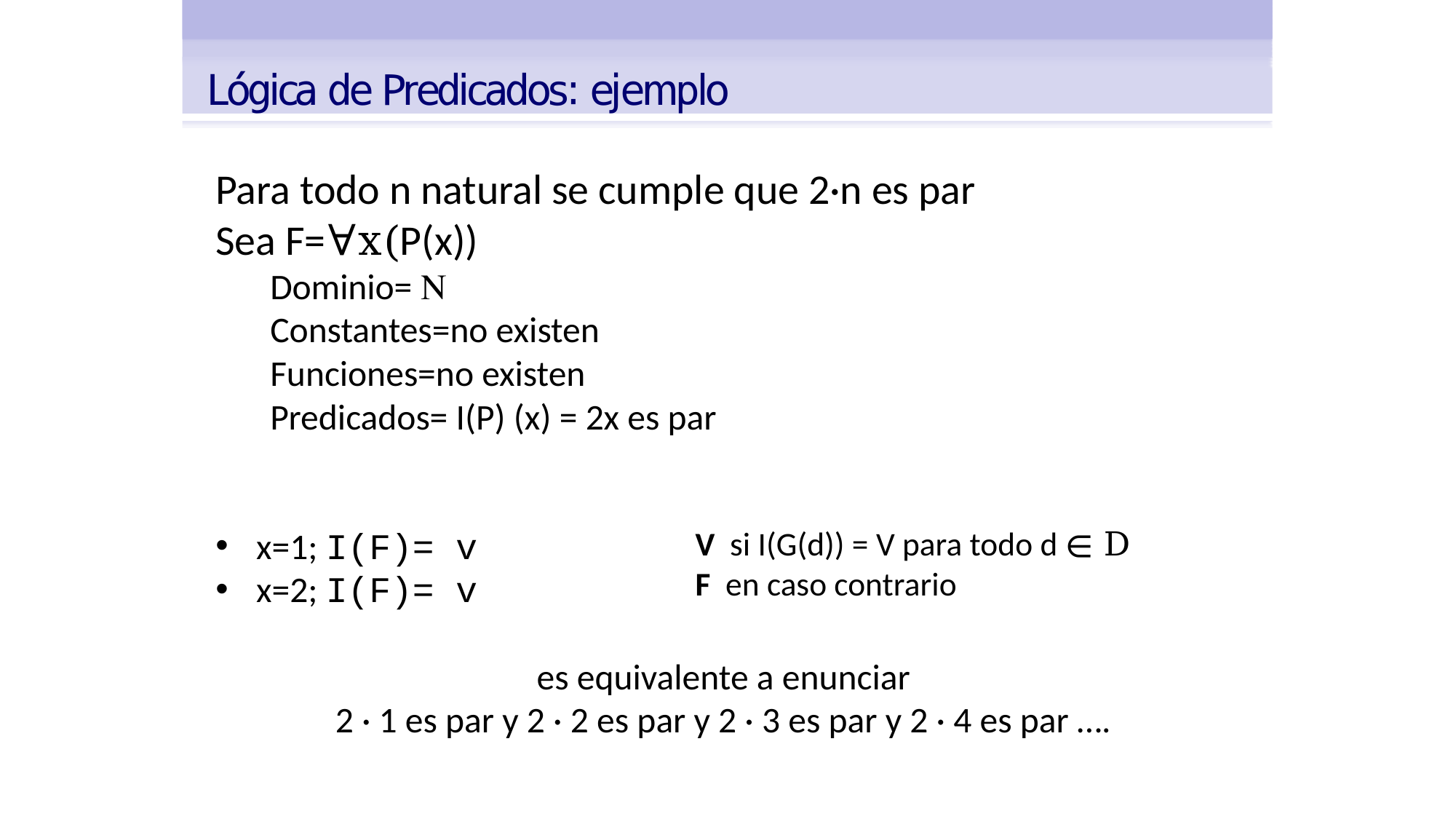

Lógica de Predicados: ejemplo

Para todo n natural se cumple que 2·n es par
Sea F=∀x(P(x))
Dominio= Ν
Constantes=no existen
Funciones=no existen
Predicados= I(P) (x) = 2x es par

x=1; I(F)= v
x=2; I(F)= v

es equivalente a enunciar
2 · 1 es par y 2 · 2 es par y 2 · 3 es par y 2 · 4 es par ….

V  si I(G(d)) = V para todo d ∊ D
F  en caso contrario